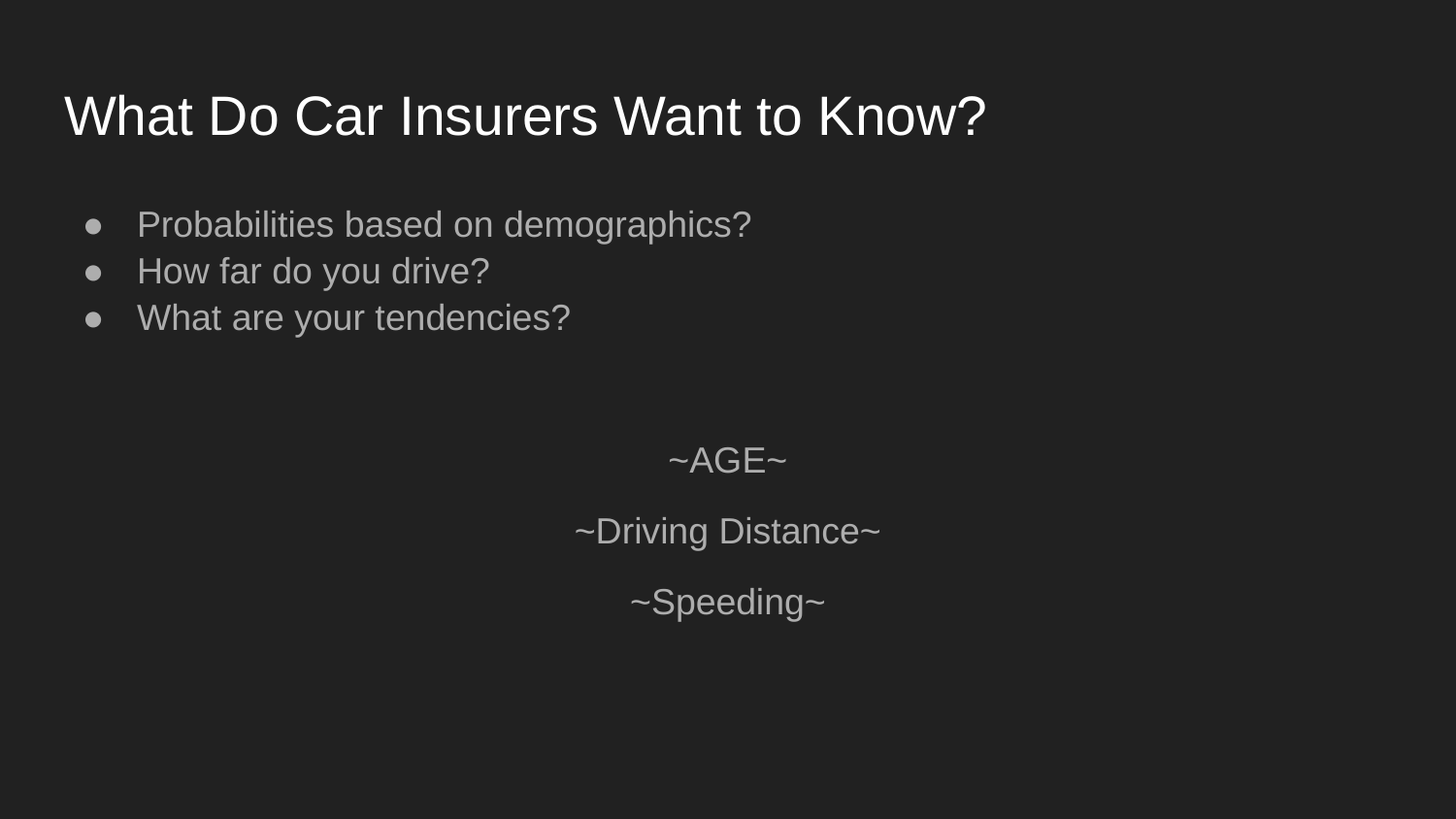

# What Do Car Insurers Want to Know?
Probabilities based on demographics?
How far do you drive?
What are your tendencies?

~AGE~
~Driving Distance~
~Speeding~